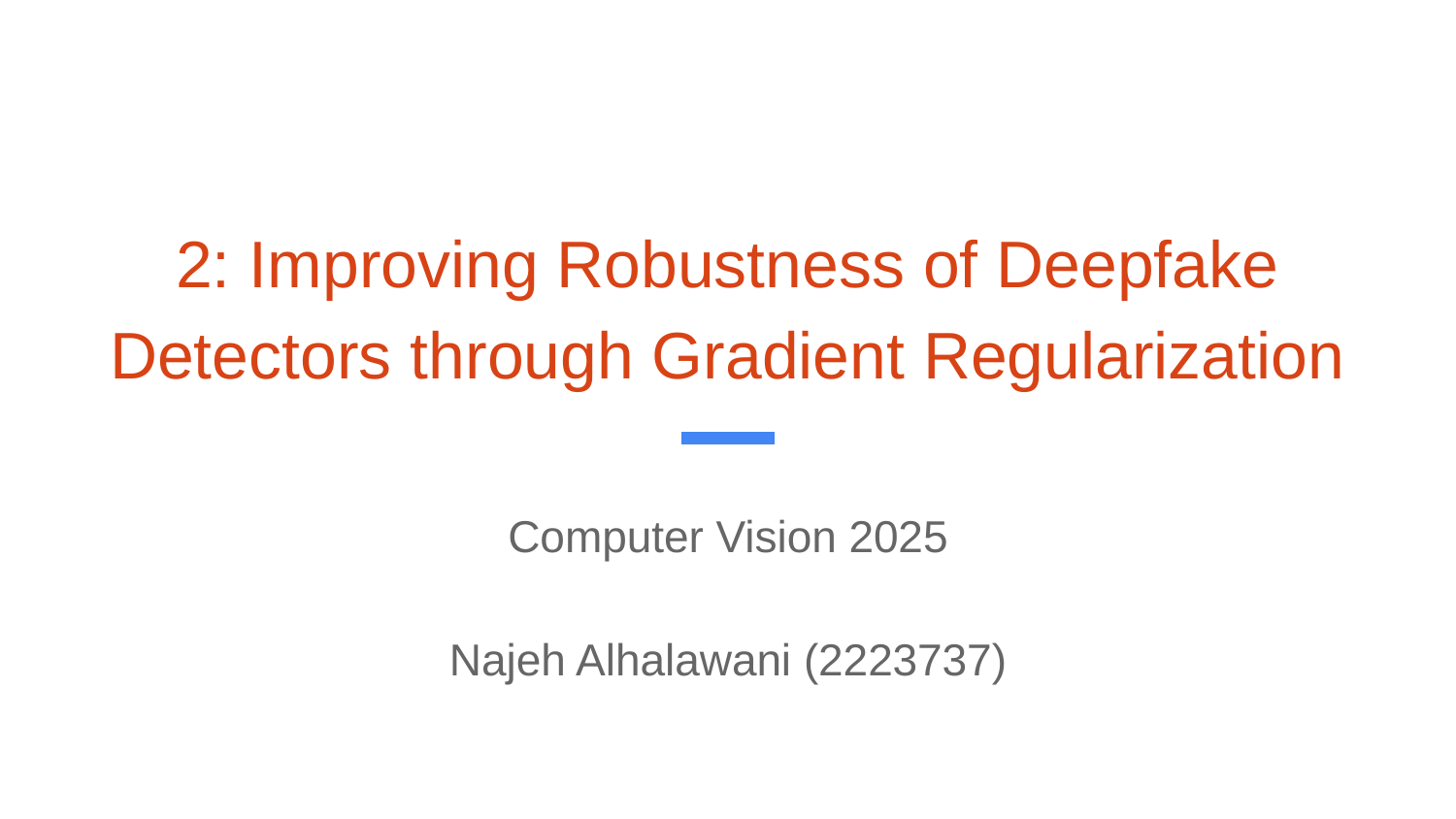

# 2: Improving Robustness of Deepfake Detectors through Gradient Regularization
Computer Vision 2025

Najeh Alhalawani (2223737)